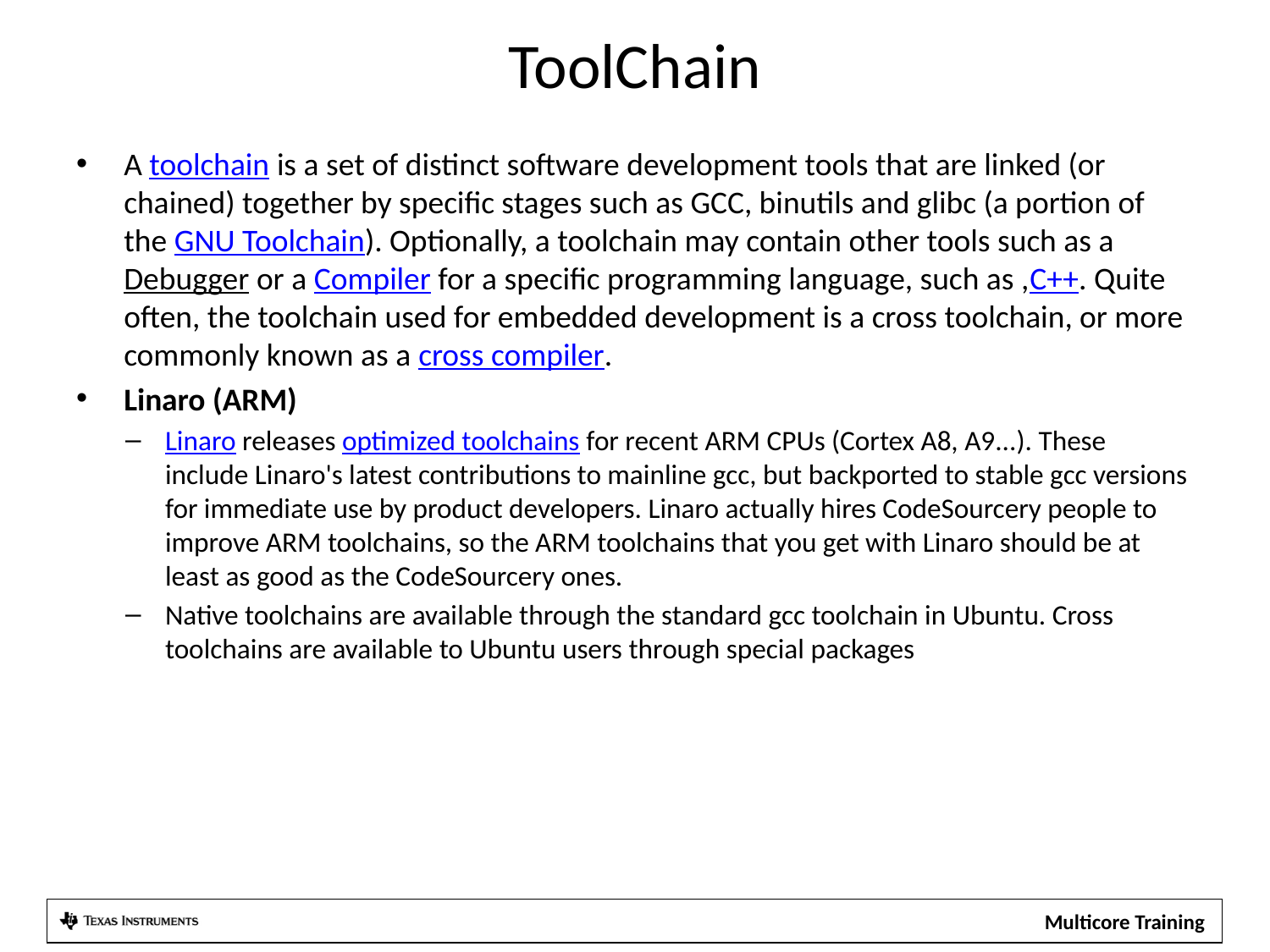

# ToolChain
A toolchain is a set of distinct software development tools that are linked (or chained) together by specific stages such as GCC, binutils and glibc (a portion of the GNU Toolchain). Optionally, a toolchain may contain other tools such as a Debugger or a Compiler for a specific programming language, such as ,C++. Quite often, the toolchain used for embedded development is a cross toolchain, or more commonly known as a cross compiler.
Linaro (ARM)
Linaro releases optimized toolchains for recent ARM CPUs (Cortex A8, A9...). These include Linaro's latest contributions to mainline gcc, but backported to stable gcc versions for immediate use by product developers. Linaro actually hires CodeSourcery people to improve ARM toolchains, so the ARM toolchains that you get with Linaro should be at least as good as the CodeSourcery ones.
Native toolchains are available through the standard gcc toolchain in Ubuntu. Cross toolchains are available to Ubuntu users through special packages